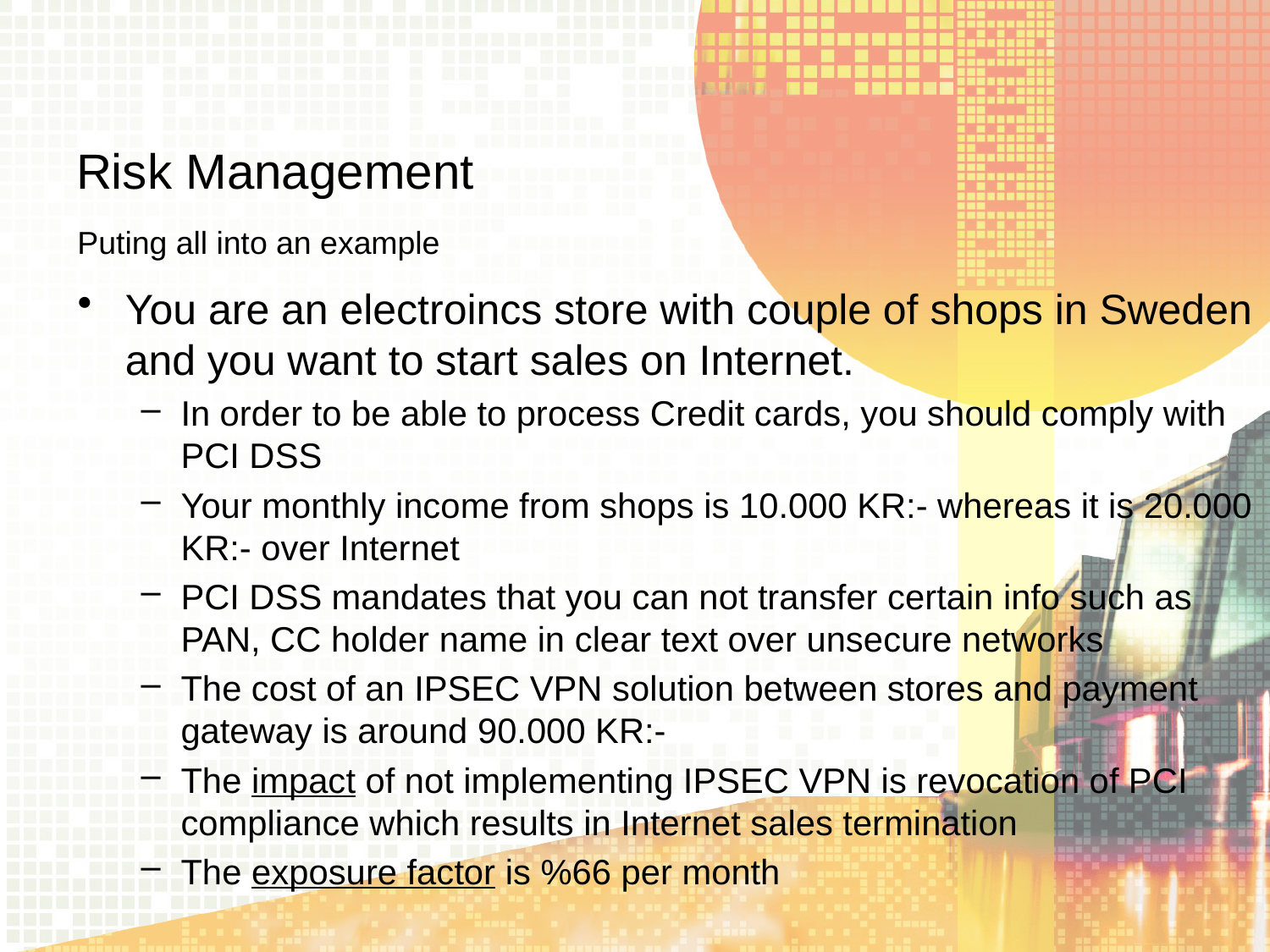

# Risk Management
Puting all into an example
You are an electroincs store with couple of shops in Sweden and you want to start sales on Internet.
In order to be able to process Credit cards, you should comply with PCI DSS
Your monthly income from shops is 10.000 KR:- whereas it is 20.000 KR:- over Internet
PCI DSS mandates that you can not transfer certain info such as PAN, CC holder name in clear text over unsecure networks
The cost of an IPSEC VPN solution between stores and payment gateway is around 90.000 KR:-
The impact of not implementing IPSEC VPN is revocation of PCI compliance which results in Internet sales termination
The exposure factor is %66 per month